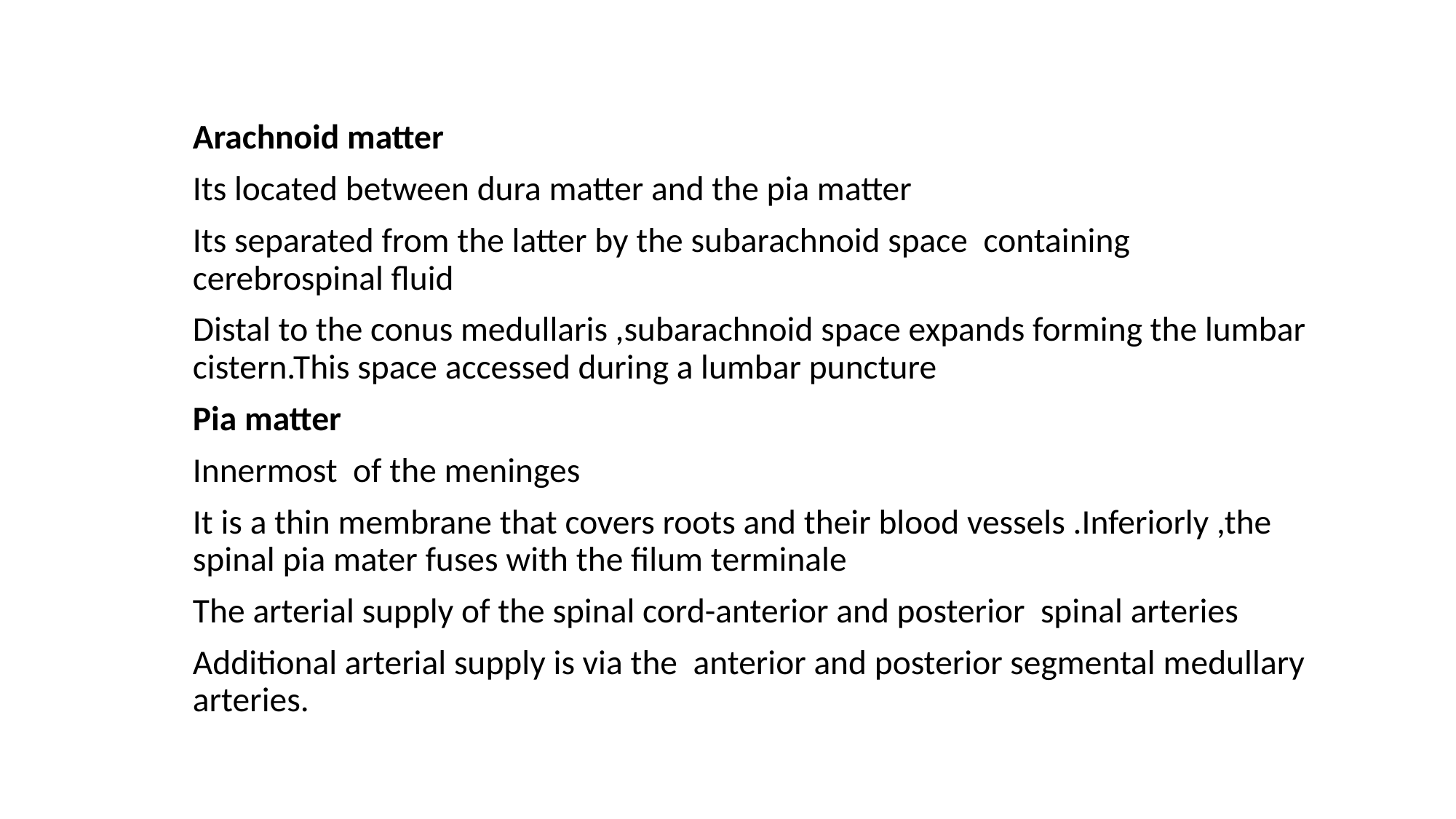

Arachnoid matter
Its located between dura matter and the pia matter
Its separated from the latter by the subarachnoid space  containing cerebrospinal fluid
Distal to the conus medullaris ,subarachnoid space expands forming the lumbar cistern.This space accessed during a lumbar puncture
Pia matter
Innermost  of the meninges
It is a thin membrane that covers roots and their blood vessels .Inferiorly ,the spinal pia mater fuses with the filum terminale
The arterial supply of the spinal cord-anterior and posterior  spinal arteries
Additional arterial supply is via the  anterior and posterior segmental medullary arteries.